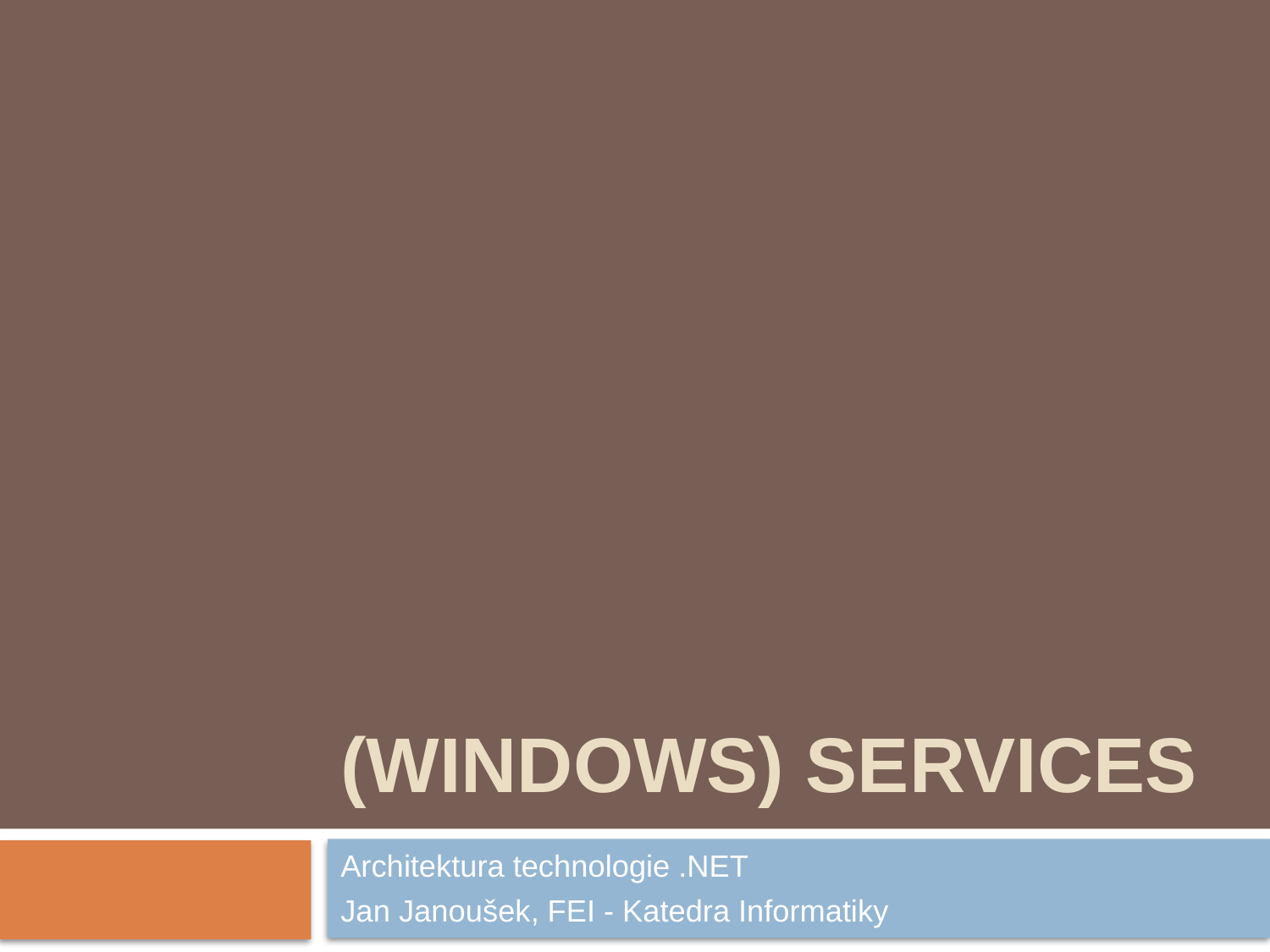

# (Windows) Services
Architektura technologie .NET
Jan Janoušek, FEI - Katedra Informatiky